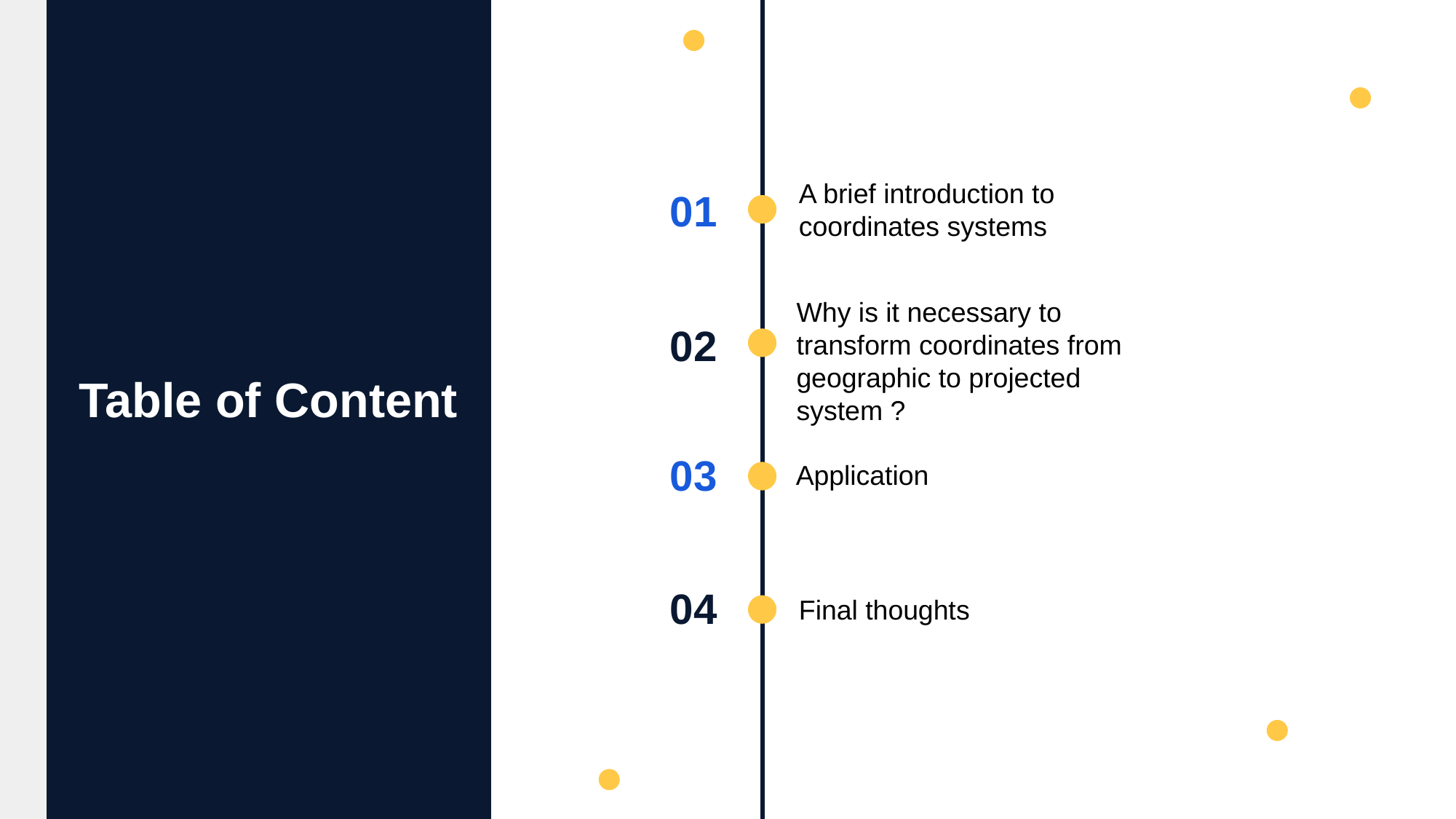

A brief introduction to coordinates systems
01

Why is it necessary to transform coordinates from geographic to projected system ?
02

Table of Content
03
Application

04
Final thoughts